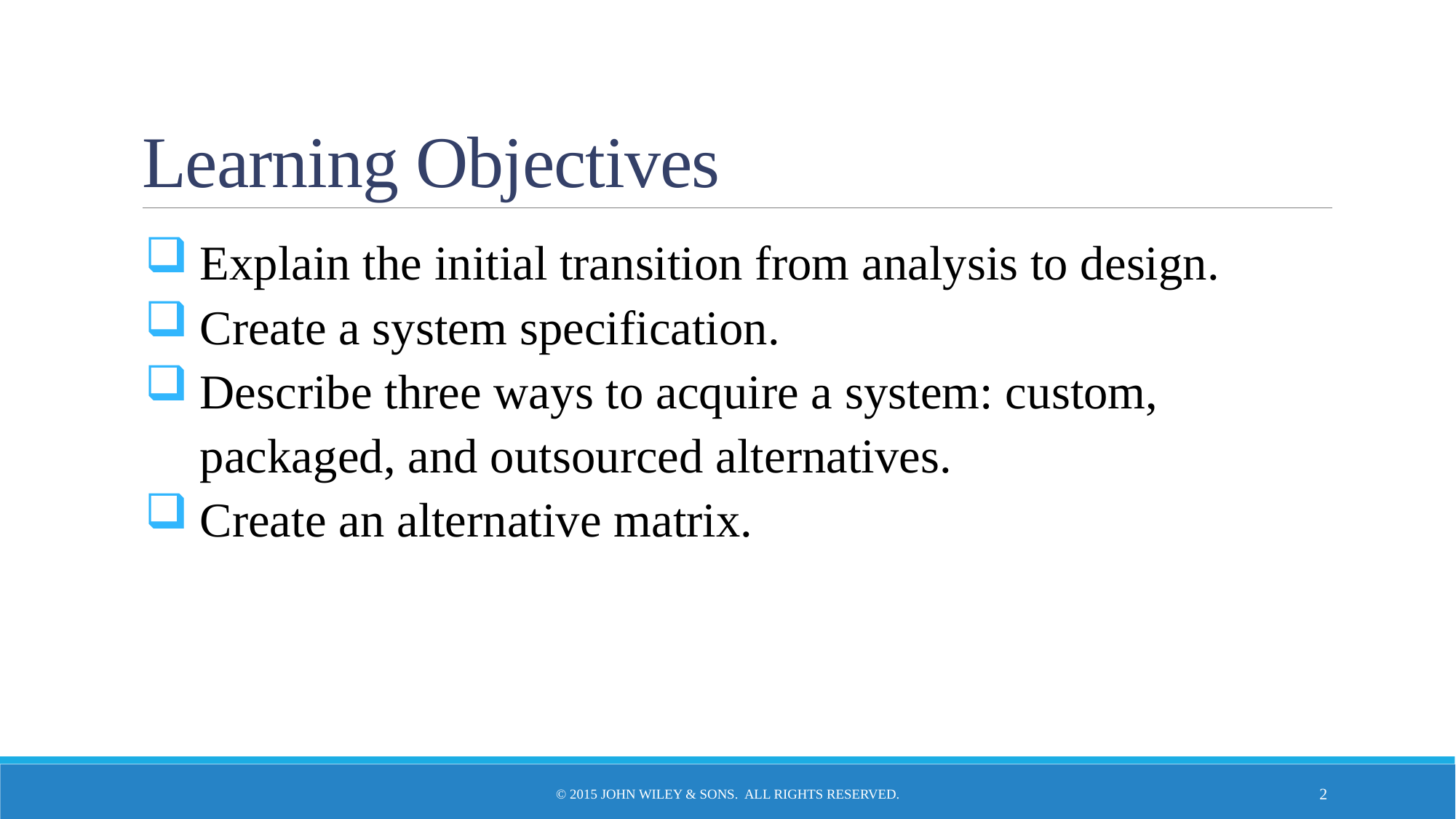

# Learning Objectives
Explain the initial transition from analysis to design.
Create a system specification.
Describe three ways to acquire a system: custom, packaged, and outsourced alternatives.
Create an alternative matrix.
© 2015 John Wiley & Sons.  All Rights Reserved.
2